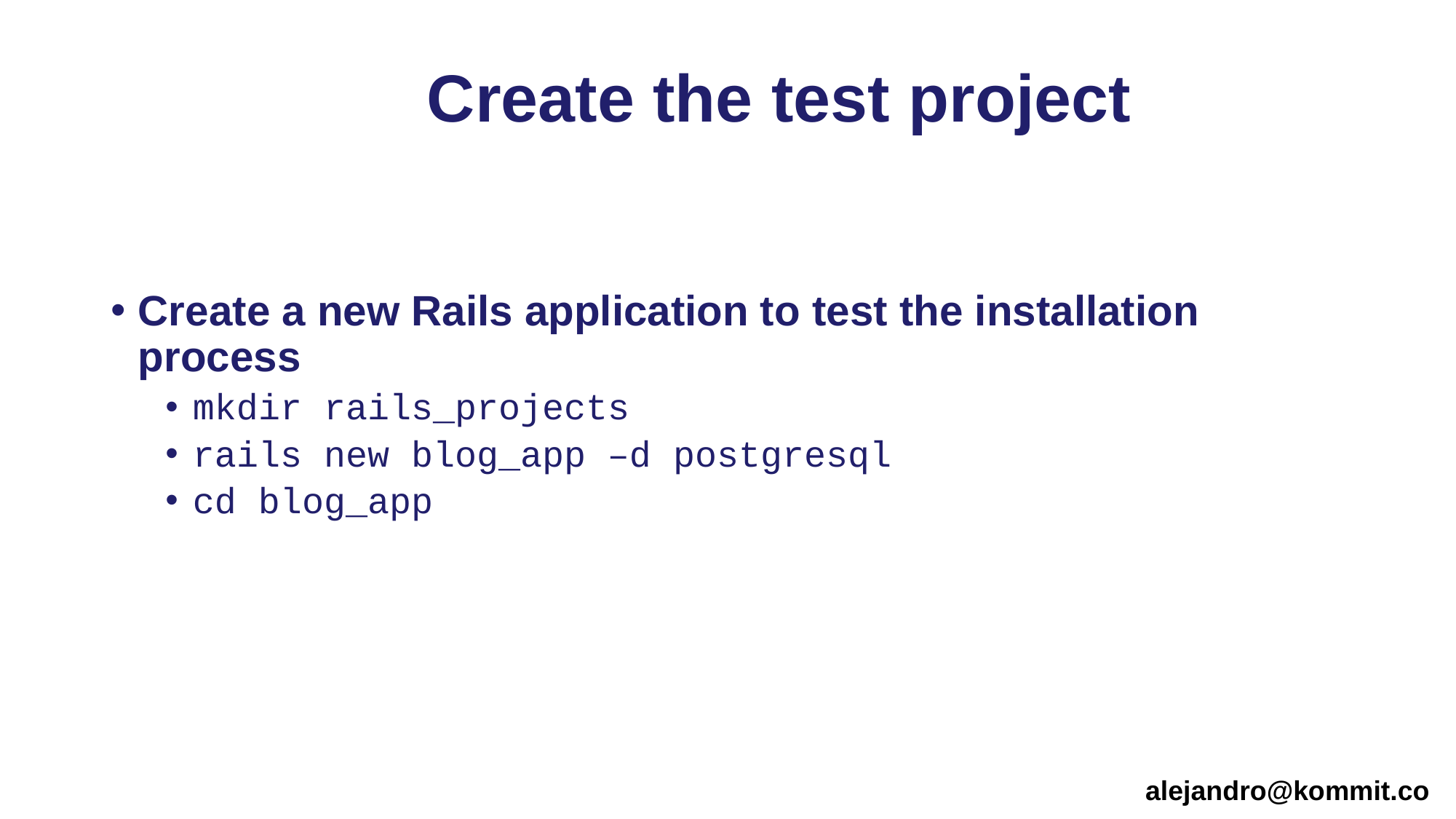

# Create the test project

Create a new Rails application to test the installation process
mkdir rails_projects
rails new blog_app –d postgresql
cd blog_app
alejandro@kommit.co